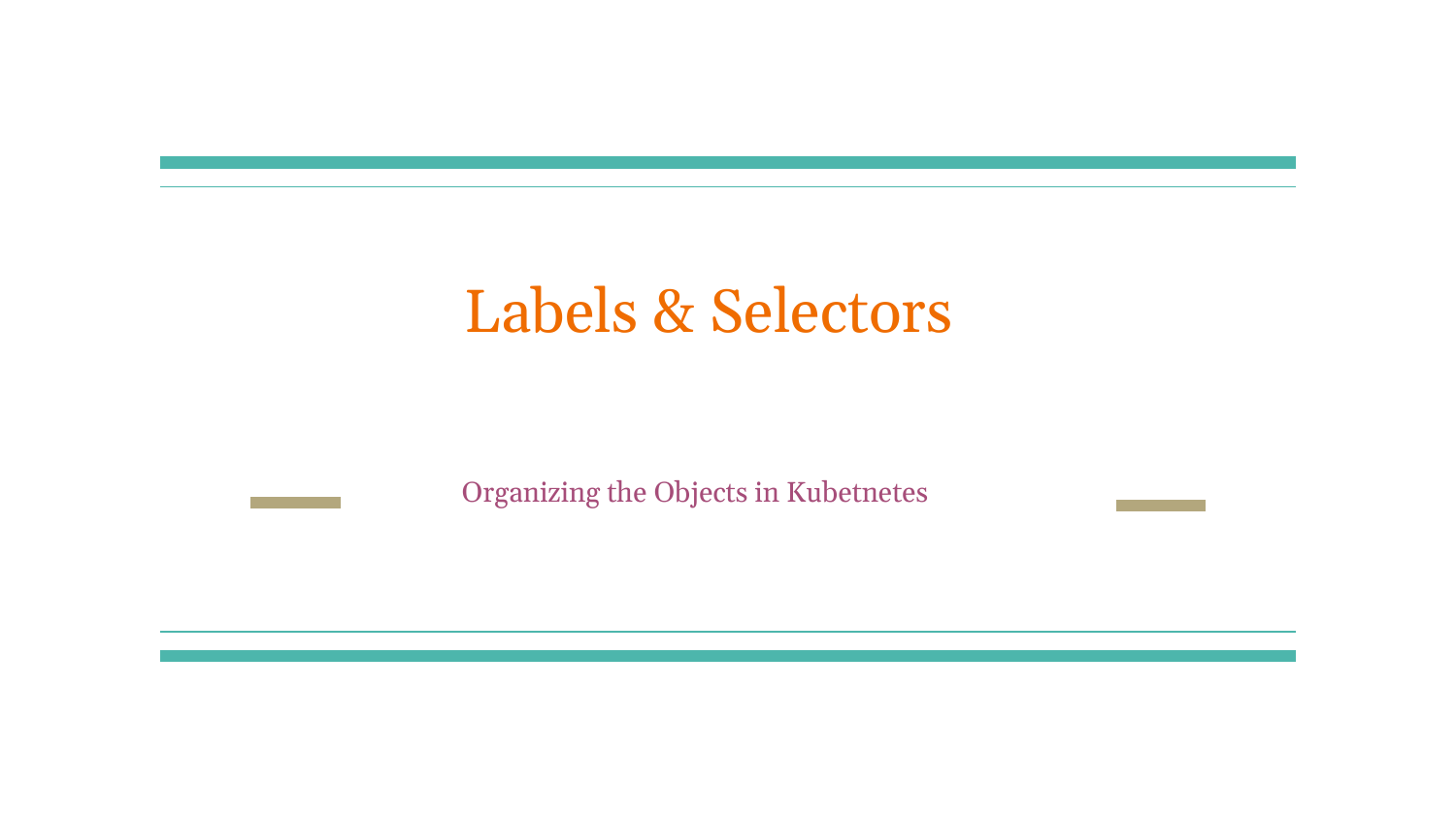

# Labels & Selectors

                Organizing the Objects in Kubetnetes